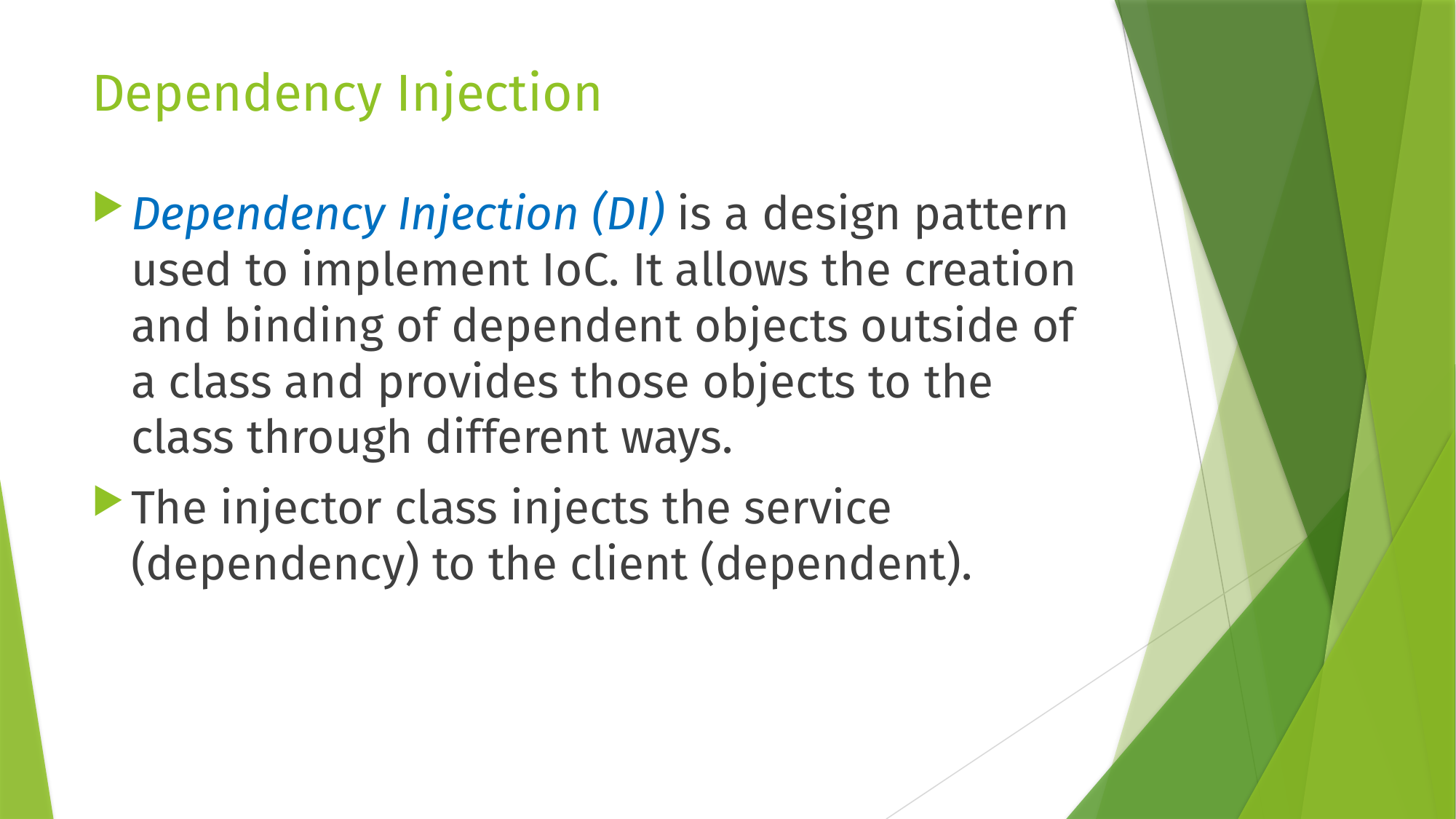

# Dependency Injection
Dependency Injection (DI) is a design pattern used to implement IoC. It allows the creation and binding of dependent objects outside of a class and provides those objects to the class through different ways.
The injector class injects the service (dependency) to the client (dependent).